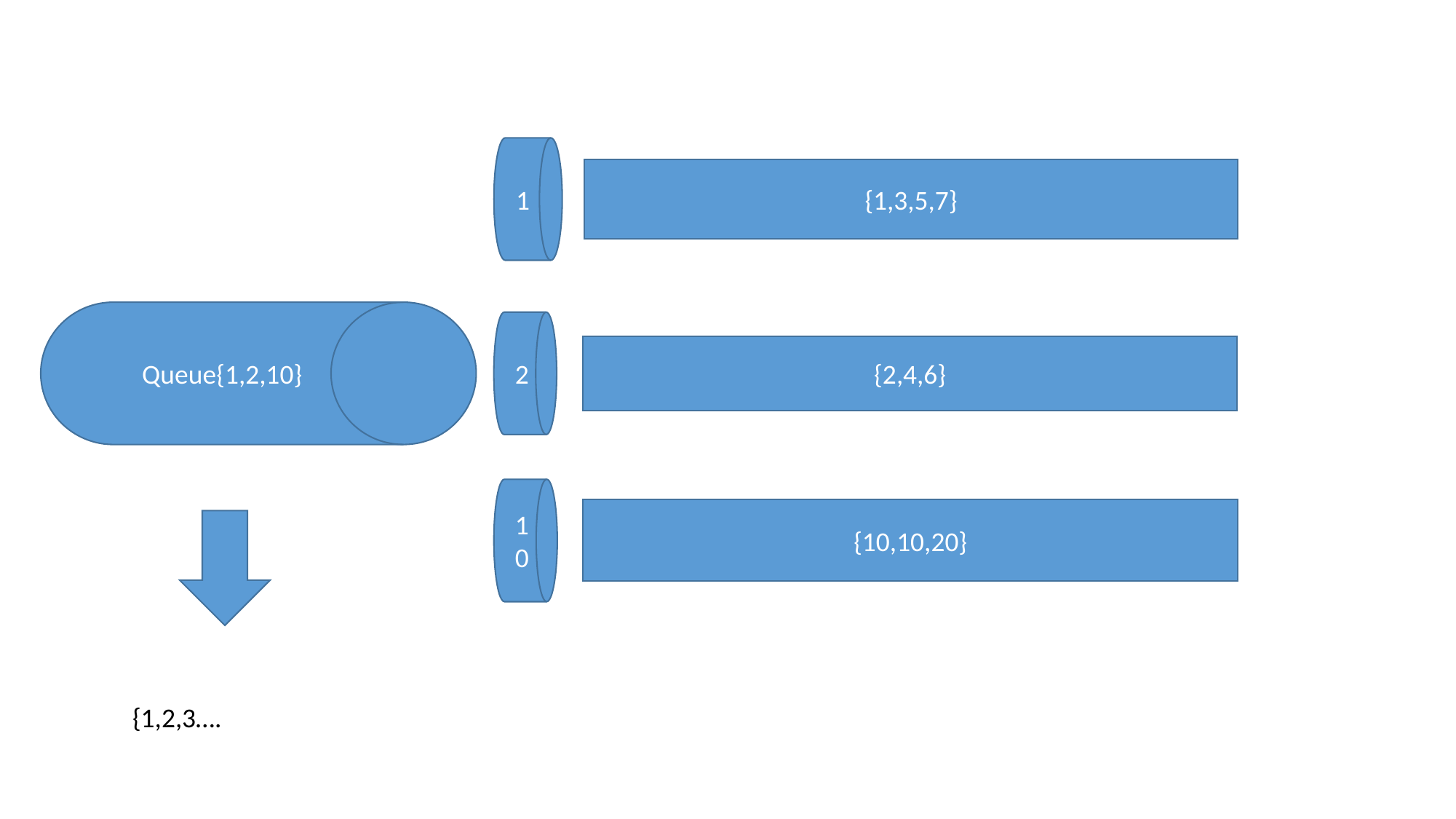

1
{1,3,5,7}
Queue{1,2,10}
2
{2,4,6}
10
{10,10,20}

{1,2,3….